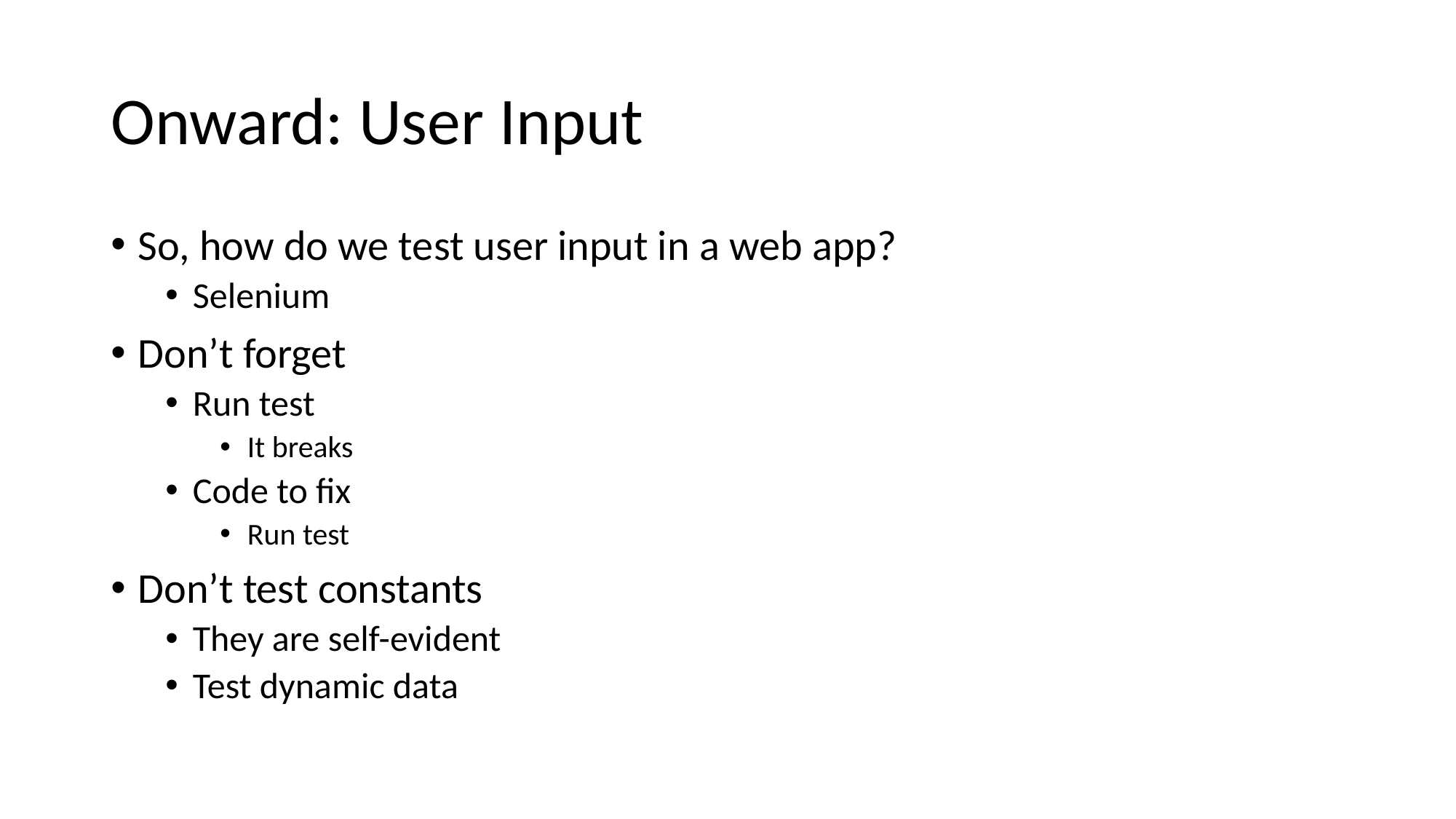

# Onward: User Input
So, how do we test user input in a web app?
Selenium
Don’t forget
Run test
It breaks
Code to fix
Run test
Don’t test constants
They are self-evident
Test dynamic data